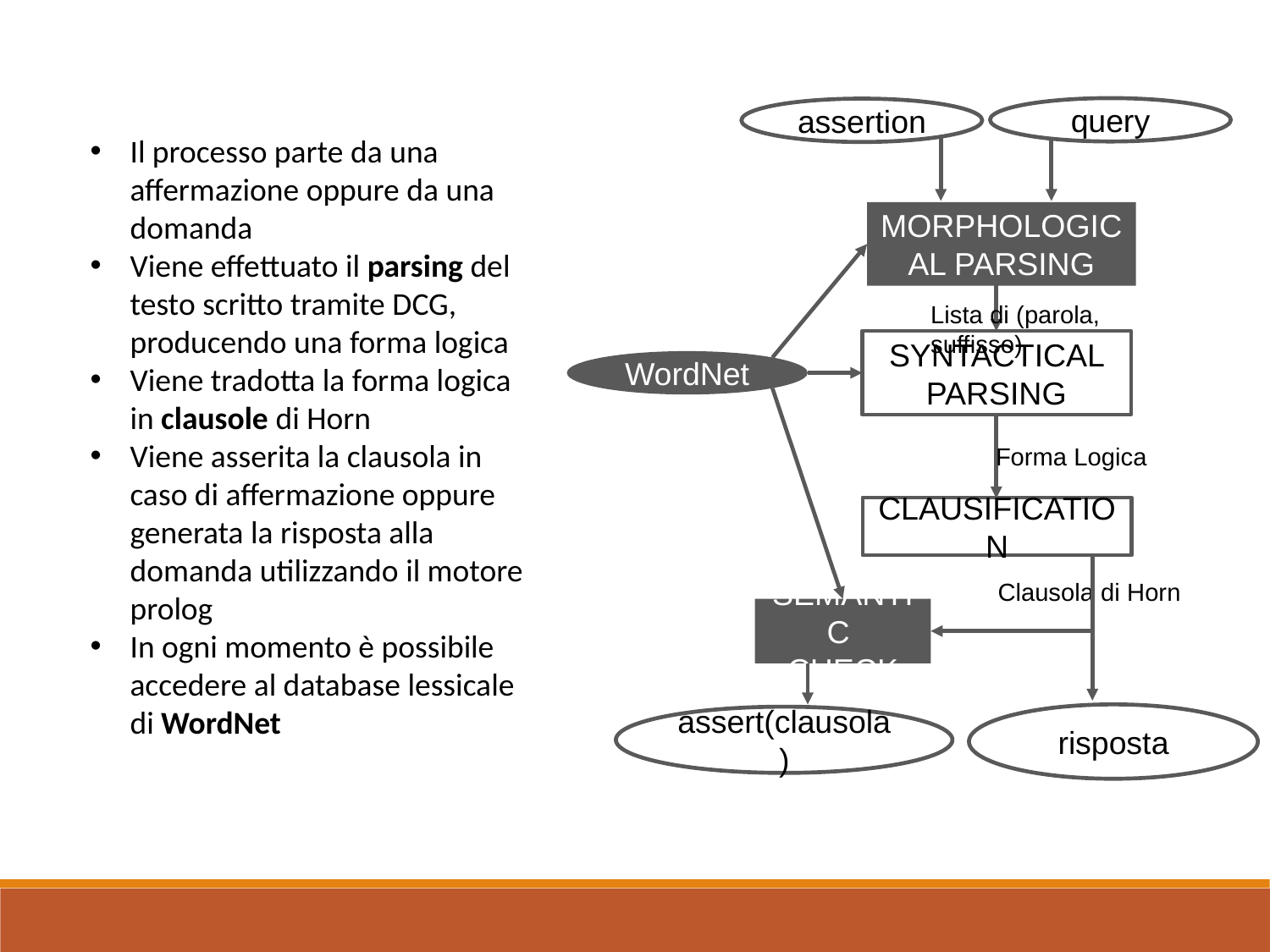

query
assertion
SYNTACTICAL PARSING
Forma Logica
CLAUSIFICATION
Clausola di Horn
risposta
assert(clausola)
MORPHOLOGICAL PARSING
Lista di (parola, suffisso)
SEMANTIC
CHECK
WordNet
Il processo parte da una affermazione oppure da una domanda
Viene effettuato il parsing del testo scritto tramite DCG, producendo una forma logica
Viene tradotta la forma logica in clausole di Horn
Viene asserita la clausola in caso di affermazione oppure generata la risposta alla domanda utilizzando il motore prolog
In ogni momento è possibile accedere al database lessicale di WordNet